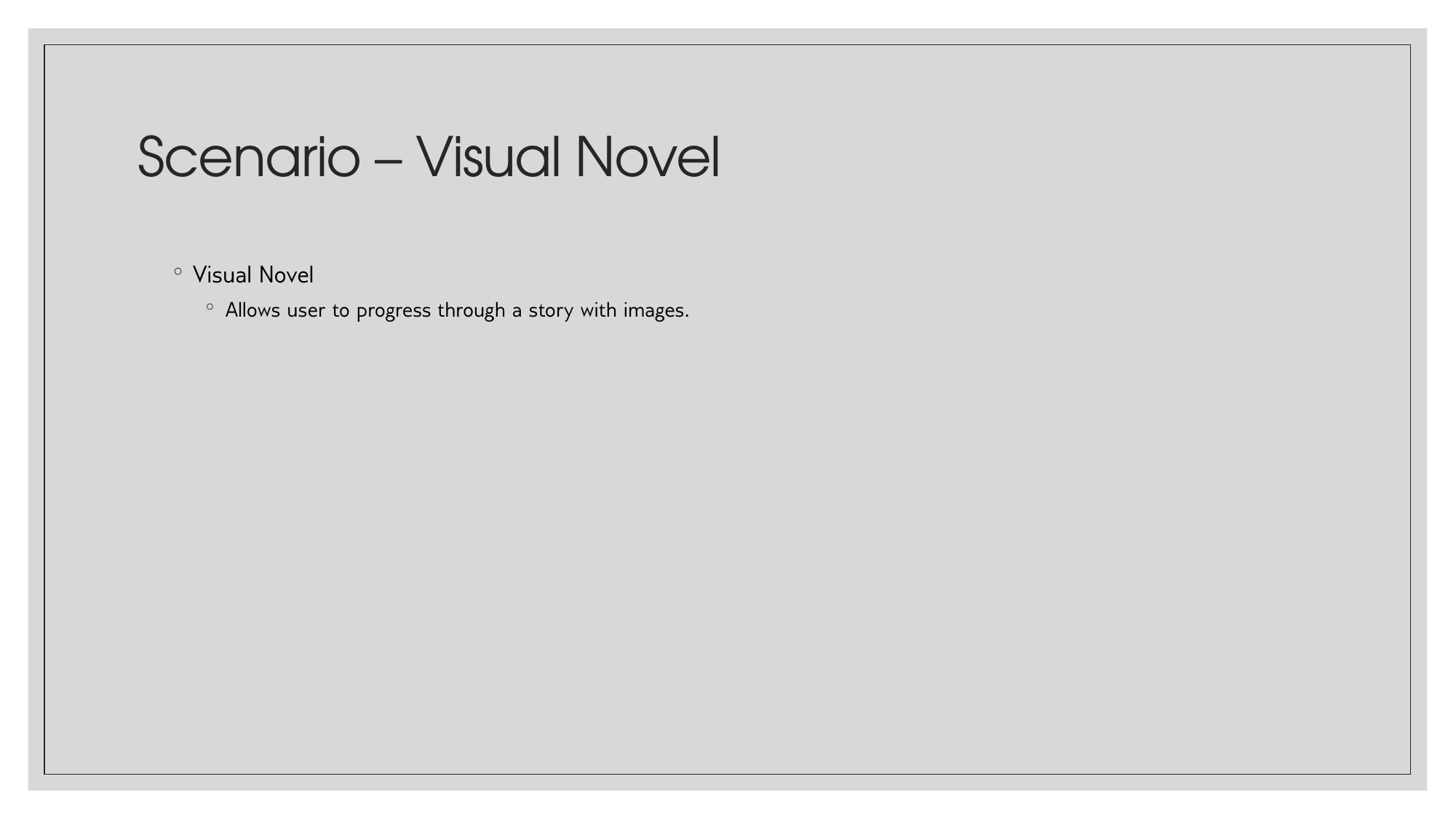

# Scenario – Visual Novel
Visual Novel
Allows user to progress through a story with images.